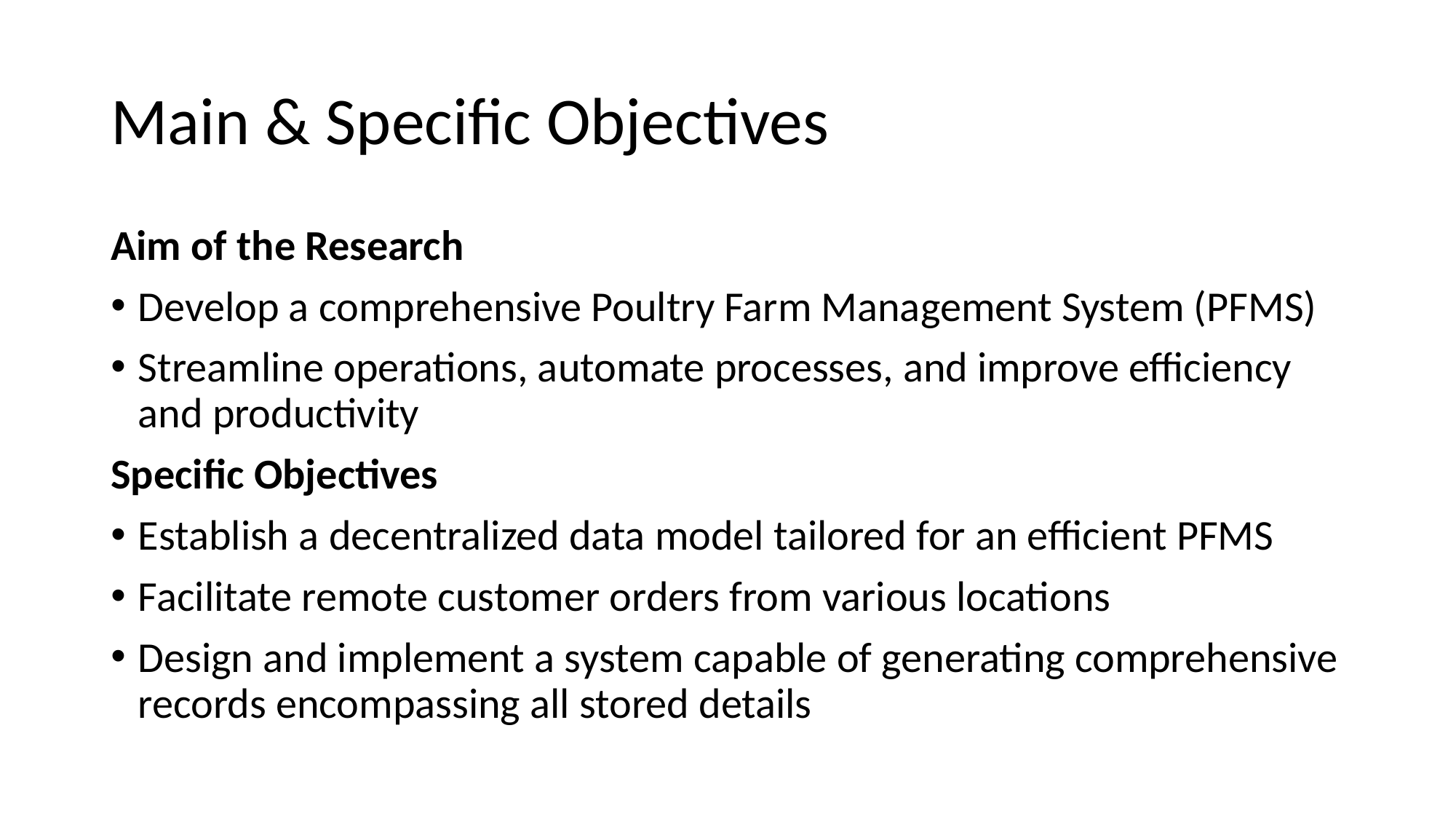

# Main & Specific Objectives
Aim of the Research
Develop a comprehensive Poultry Farm Management System (PFMS)
Streamline operations, automate processes, and improve efficiency and productivity
Specific Objectives
Establish a decentralized data model tailored for an efficient PFMS
Facilitate remote customer orders from various locations
Design and implement a system capable of generating comprehensive records encompassing all stored details